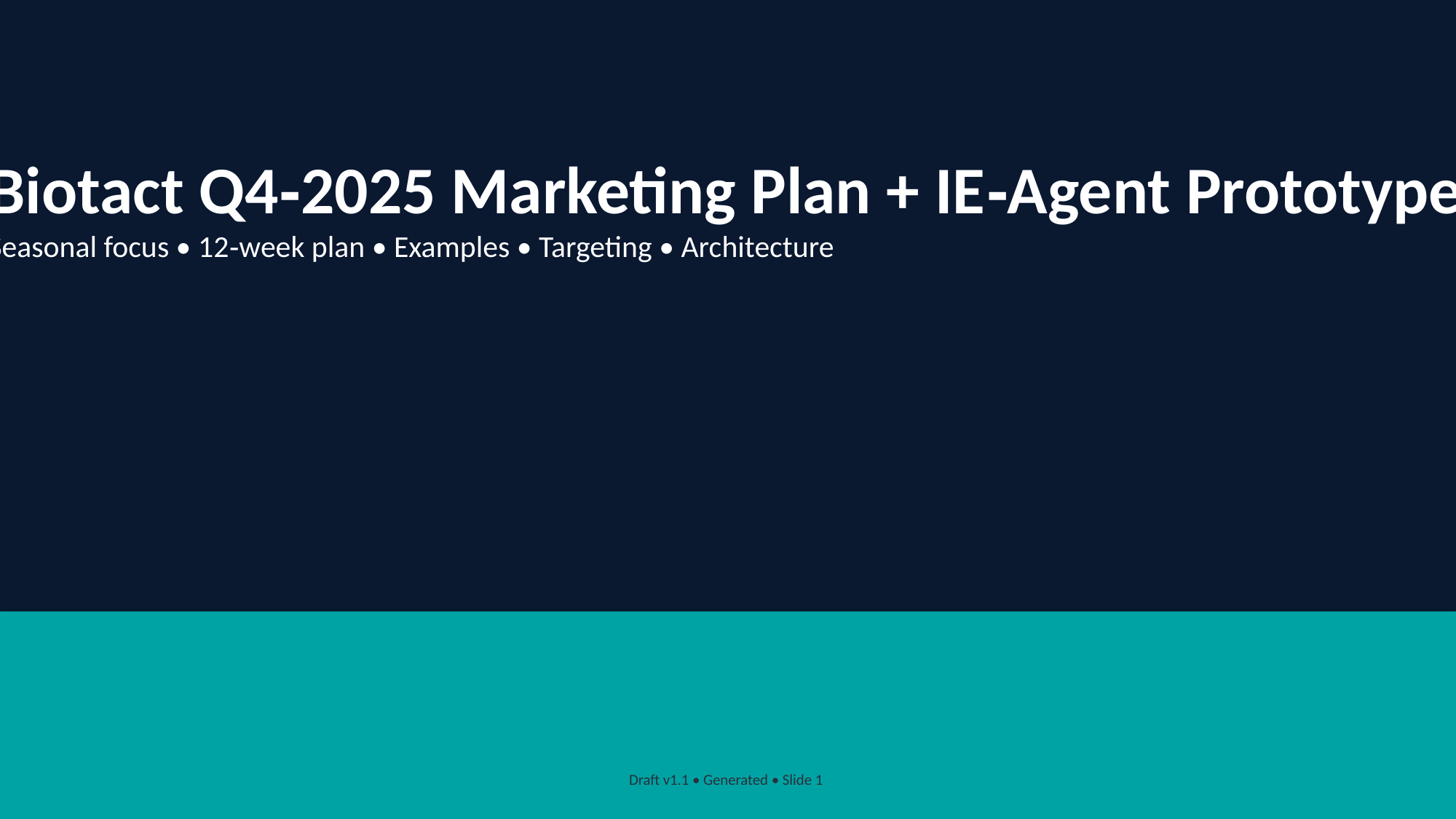

Biotact Q4‑2025 Marketing Plan + IE‑Agent Prototype
Seasonal focus • 12‑week plan • Examples • Targeting • Architecture

Draft v1.1 • Generated • Slide 1